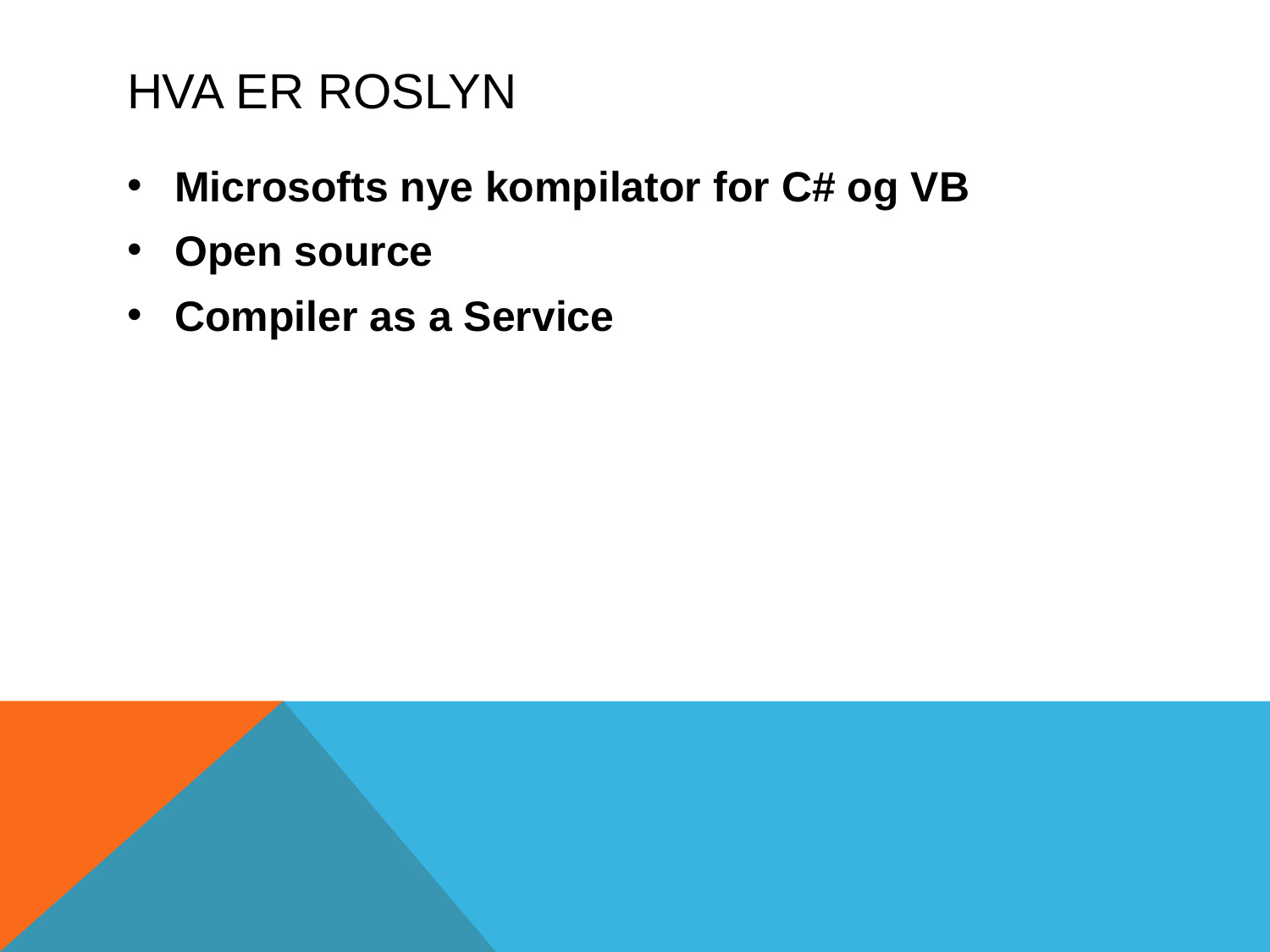

# Hva er roslyn
Microsofts nye kompilator for C# og VB
Open source
Compiler as a Service